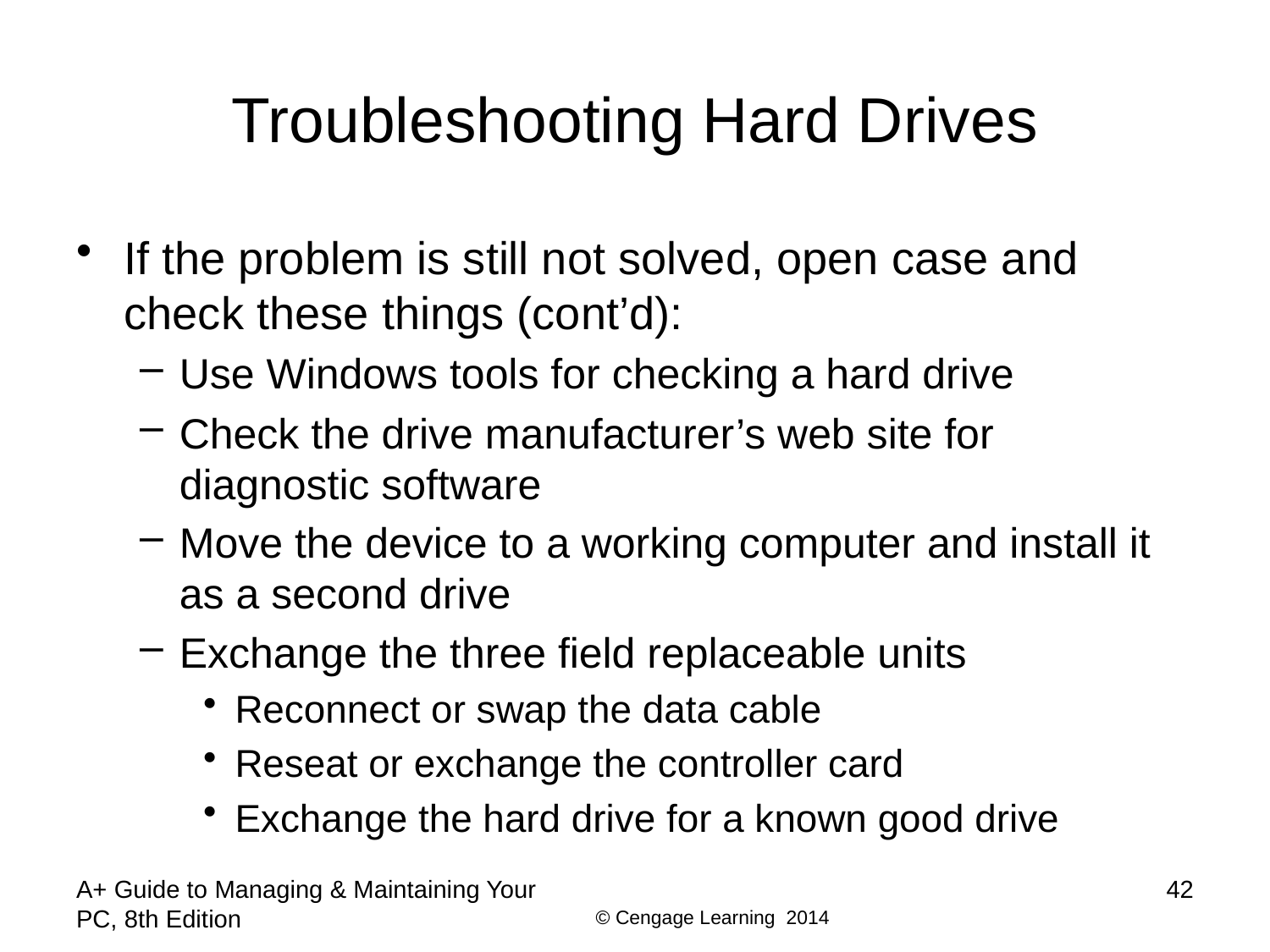

# Troubleshooting Hard Drives
If the problem is still not solved, open case and check these things (cont’d):
Use Windows tools for checking a hard drive
Check the drive manufacturer’s web site for diagnostic software
Move the device to a working computer and install it as a second drive
Exchange the three field replaceable units
Reconnect or swap the data cable
Reseat or exchange the controller card
Exchange the hard drive for a known good drive
A+ Guide to Managing & Maintaining Your PC, 8th Edition
42